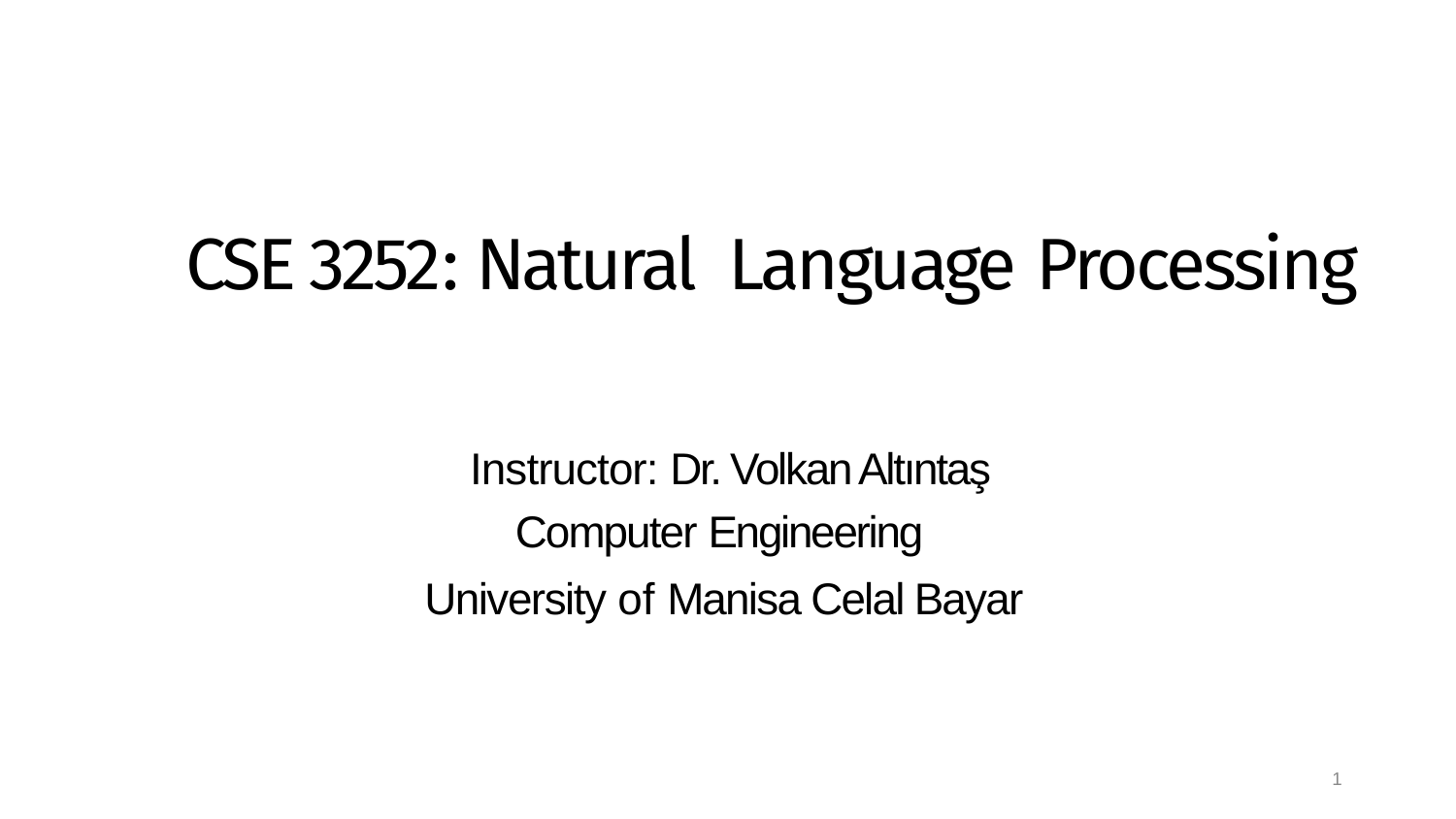

CSE 3252: Natural  Language Processing
Instructor: Dr. Volkan Altıntaş Computer Engineering
University of Manisa Celal Bayar
1